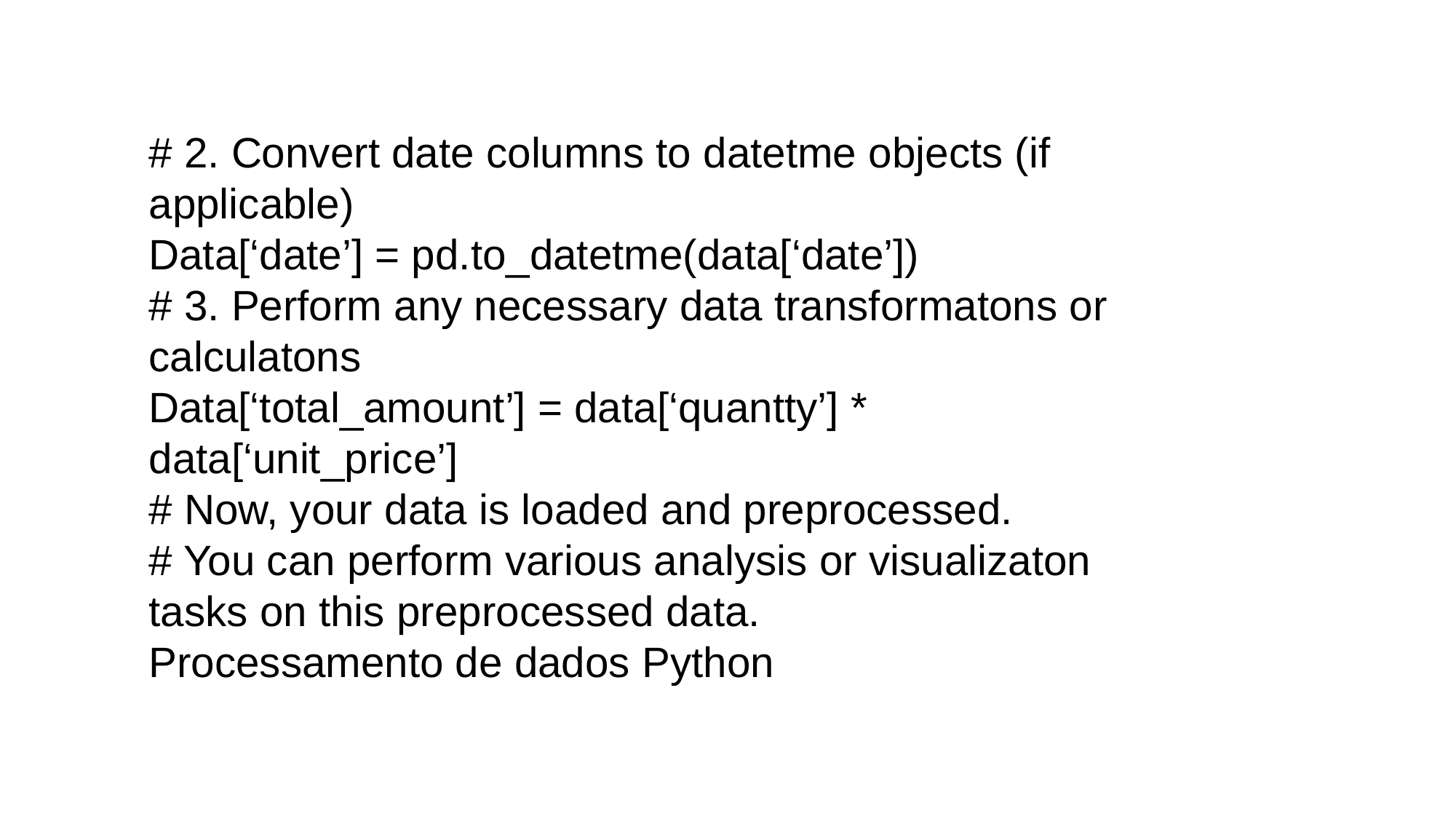

# 2. Convert date columns to datetme objects (if applicable)
Data[‘date’] = pd.to_datetme(data[‘date’])
# 3. Perform any necessary data transformatons or calculatons
Data[‘total_amount’] = data[‘quantty’] * data[‘unit_price’]
# Now, your data is loaded and preprocessed.
# You can perform various analysis or visualizaton tasks on this preprocessed data.
Processamento de dados Python